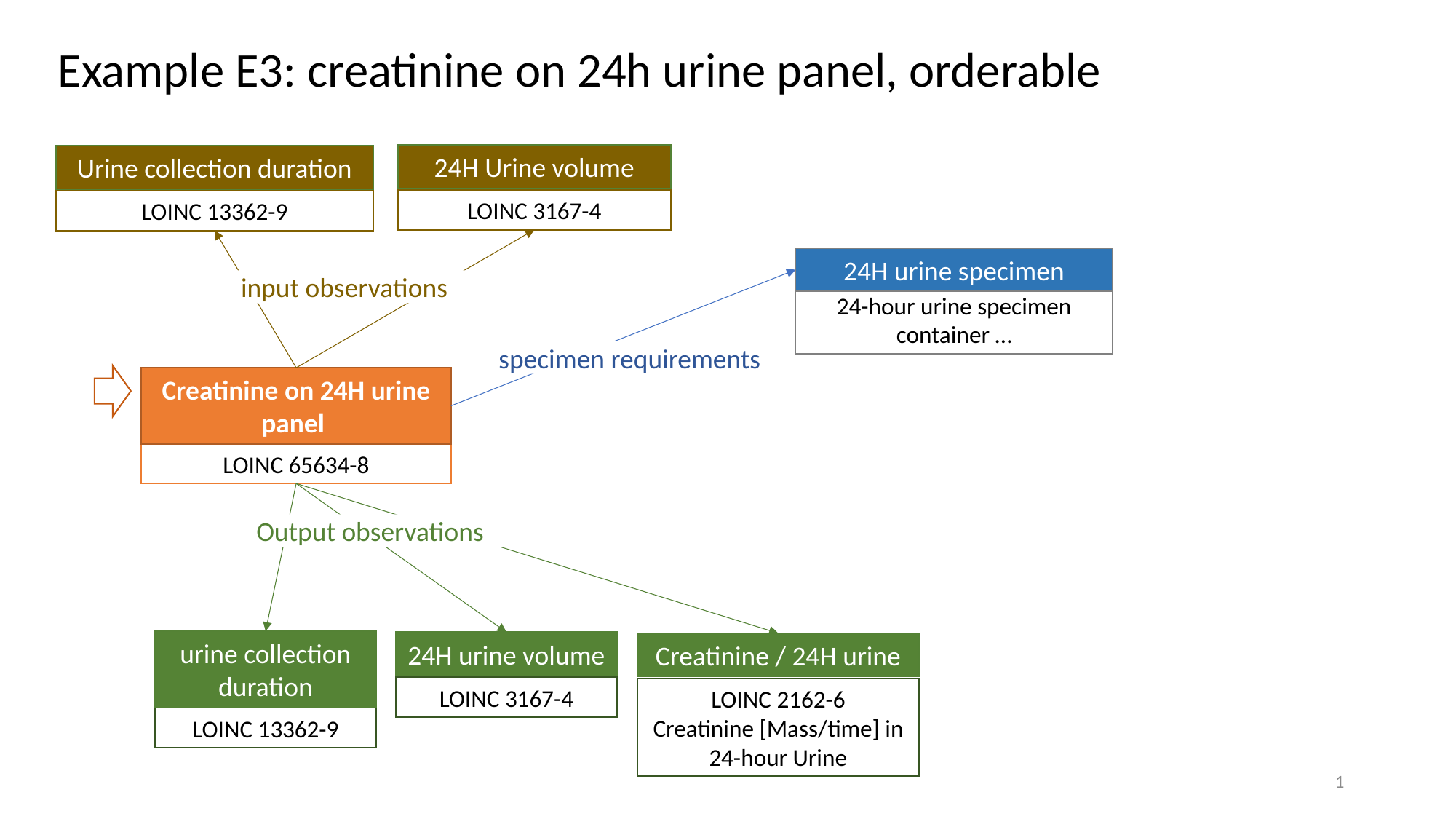

Example E3: creatinine on 24h urine panel, orderable
24H Urine volume
Urine collection duration
LOINC 3167-4
LOINC 13362-9
24H urine specimen
input observations
24-hour urine specimen container …
specimen requirements

Creatinine on 24H urine panel
LOINC 65634-8
Output observations
urine collection duration
24H urine volume
Creatinine / 24H urine
LOINC 3167-4
LOINC 2162-6
Creatinine [Mass/​time] in 24-hour Urine
LOINC 13362-9
1